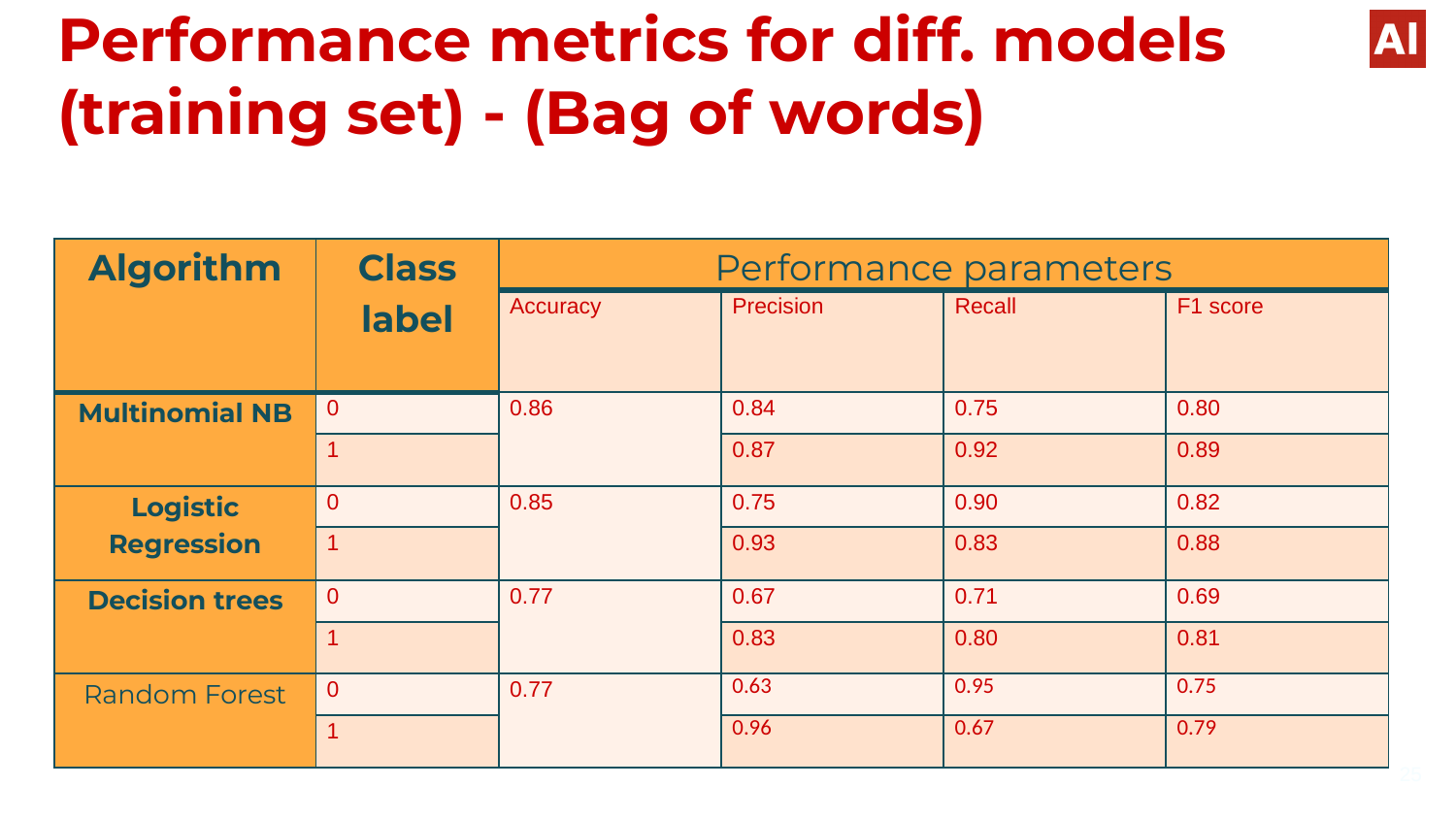

# Performance metrics for diff. models (training set) - (Bag of words)
| Algorithm | Class label | Performance parameters |  |  |  |
| --- | --- | --- | --- | --- | --- |
|  |  | Accuracy | Precision | Recall | F1 score |
| Multinomial NB | 0 | 0.86 | 0.84 | 0.75 | 0.80 |
|  | 1 |  | 0.87 | 0.92 | 0.89 |
| Logistic Regression | 0 | 0.85 | 0.75 | 0.90 | 0.82 |
|  | 1 |  | 0.93 | 0.83 | 0.88 |
| Decision trees | 0 | 0.77 | 0.67 | 0.71 | 0.69 |
|  | 1 |  | 0.83 | 0.80 | 0.81 |
| Random Forest | 0 | 0.77 | 0.63 | 0.95 | 0.75 |
|  | 1 |  | 0.96 | 0.67 | 0.79 |

25